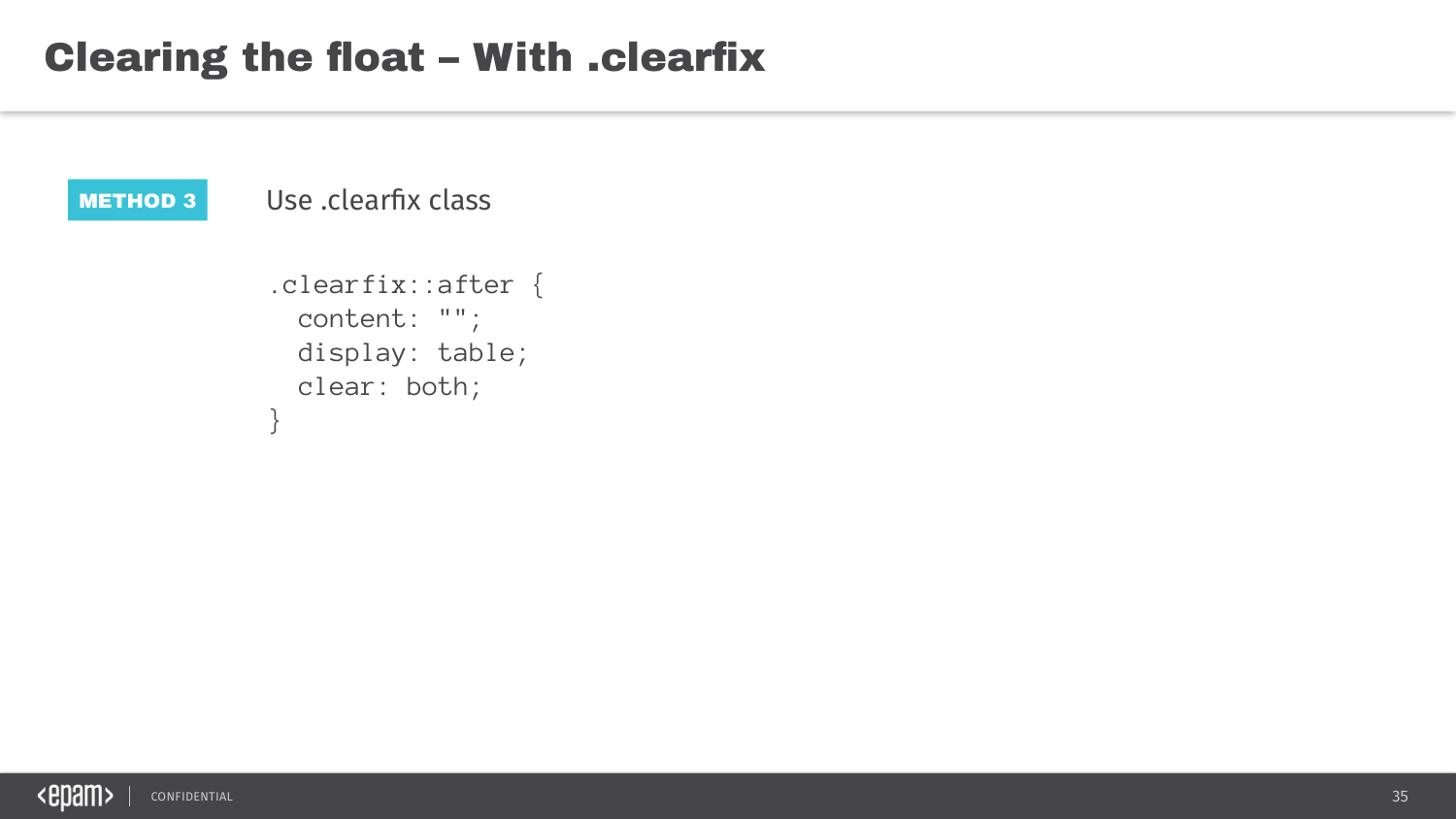

Clearing the float – With .clearfix
Use .clearfix class
METHOD 3
.clearfix::after {
  content: "";
  display: table;
  clear: both;
}